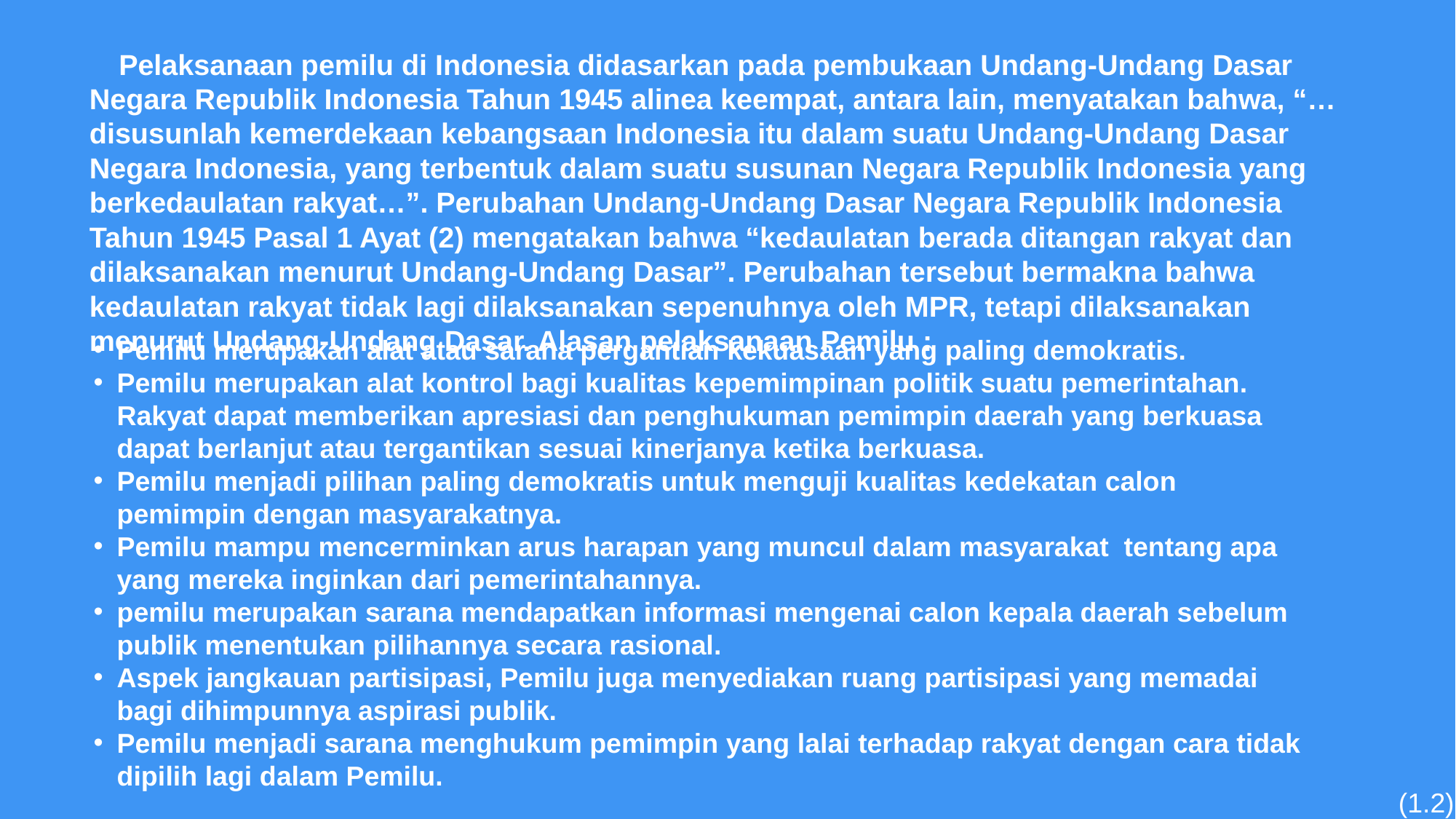

Pelaksanaan pemilu di Indonesia didasarkan pada pembukaan Undang-Undang Dasar Negara Republik Indonesia Tahun 1945 alinea keempat, antara lain, menyatakan bahwa, “…disusunlah kemerdekaan kebangsaan Indonesia itu dalam suatu Undang-Undang Dasar Negara Indonesia, yang terbentuk dalam suatu susunan Negara Republik Indonesia yang berkedaulatan rakyat…”. Perubahan Undang-Undang Dasar Negara Republik Indonesia Tahun 1945 Pasal 1 Ayat (2) mengatakan bahwa “kedaulatan berada ditangan rakyat dan dilaksanakan menurut Undang-Undang Dasar”. Perubahan tersebut bermakna bahwa kedaulatan rakyat tidak lagi dilaksanakan sepenuhnya oleh MPR, tetapi dilaksanakan menurut Undang-Undang Dasar. Alasan pelaksanaan Pemilu :
Pemilu merupakan alat atau sarana pergantian kekuasaan yang paling demokratis.
Pemilu merupakan alat kontrol bagi kualitas kepemimpinan politik suatu pemerintahan. Rakyat dapat memberikan apresiasi dan penghukuman pemimpin daerah yang berkuasa dapat berlanjut atau tergantikan sesuai kinerjanya ketika berkuasa.
Pemilu menjadi pilihan paling demokratis untuk menguji kualitas kedekatan calon pemimpin dengan masyarakatnya.
Pemilu mampu mencerminkan arus harapan yang muncul dalam masyarakat  tentang apa yang mereka inginkan dari pemerintahannya.
pemilu merupakan sarana mendapatkan informasi mengenai calon kepala daerah sebelum publik menentukan pilihannya secara rasional.
Aspek jangkauan partisipasi, Pemilu juga menyediakan ruang partisipasi yang memadai bagi dihimpunnya aspirasi publik.
Pemilu menjadi sarana menghukum pemimpin yang lalai terhadap rakyat dengan cara tidak dipilih lagi dalam Pemilu.
(1.2)